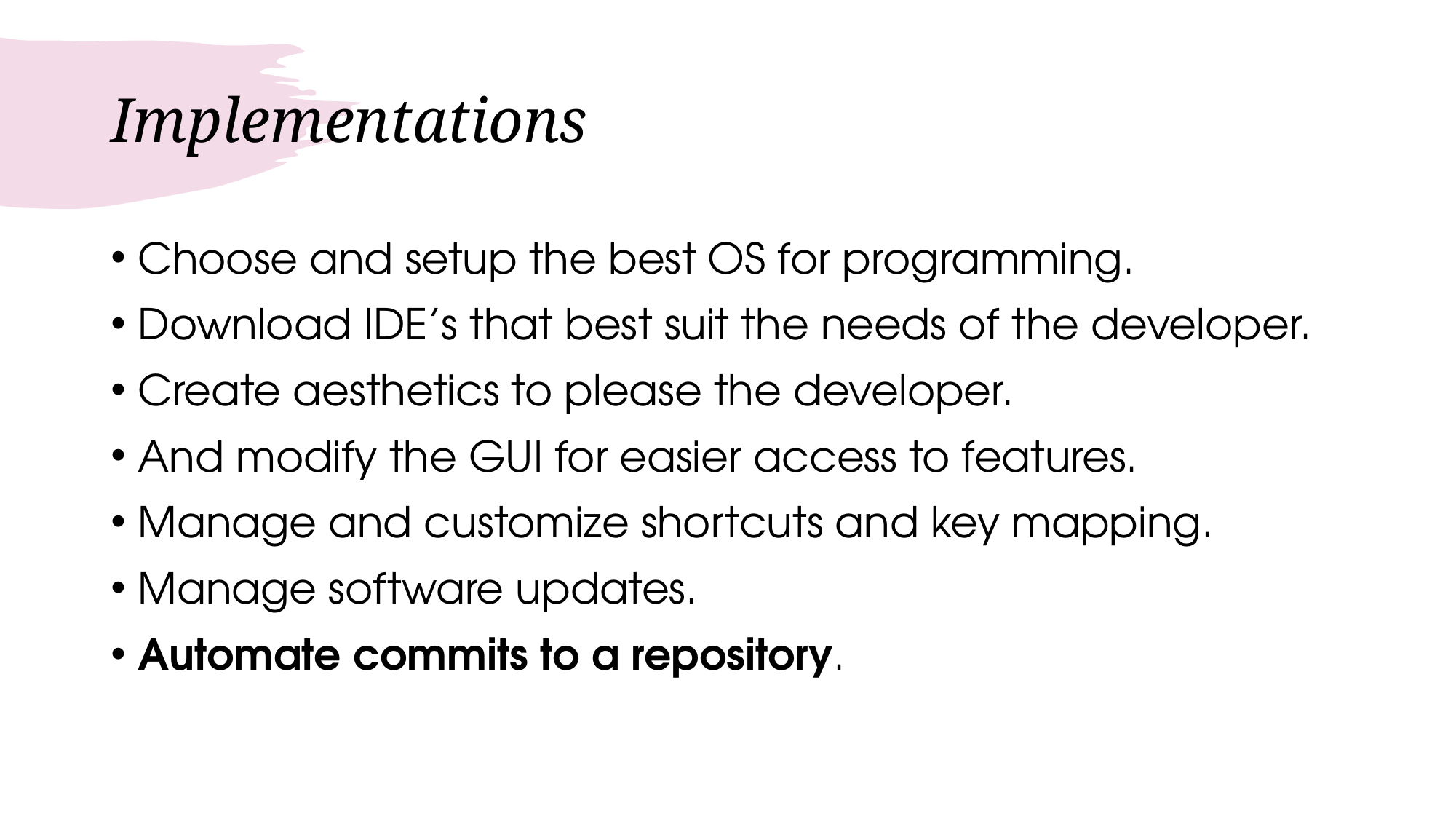

# Implementations
Choose and setup the best OS for programming.
Download IDE’s that best suit the needs of the developer.
Create aesthetics to please the developer.
And modify the GUI for easier access to features.
Manage and customize shortcuts and key mapping.
Manage software updates.
Automate commits to a repository.